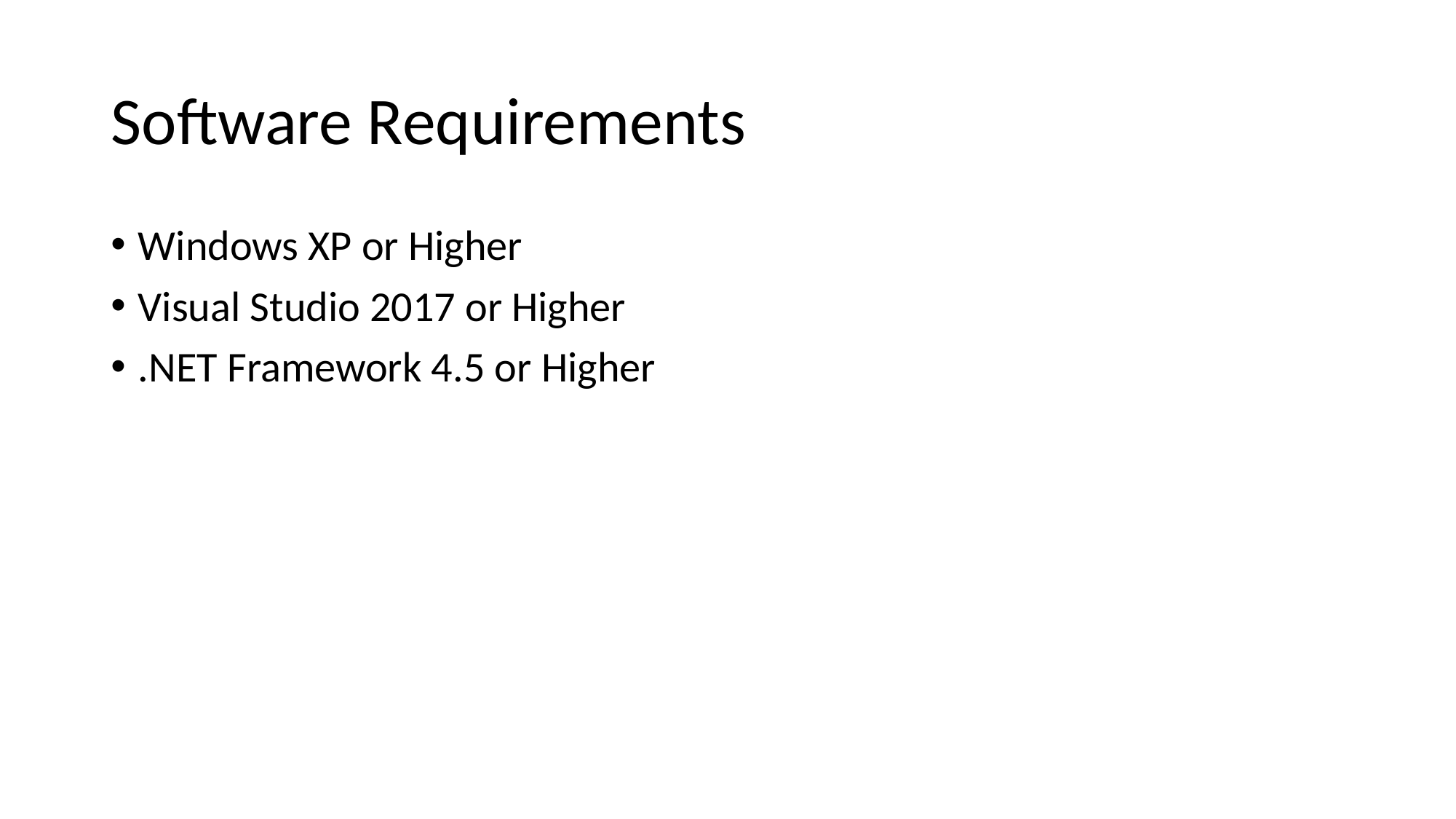

# Software Requirements
Windows XP or Higher
Visual Studio 2017 or Higher
.NET Framework 4.5 or Higher